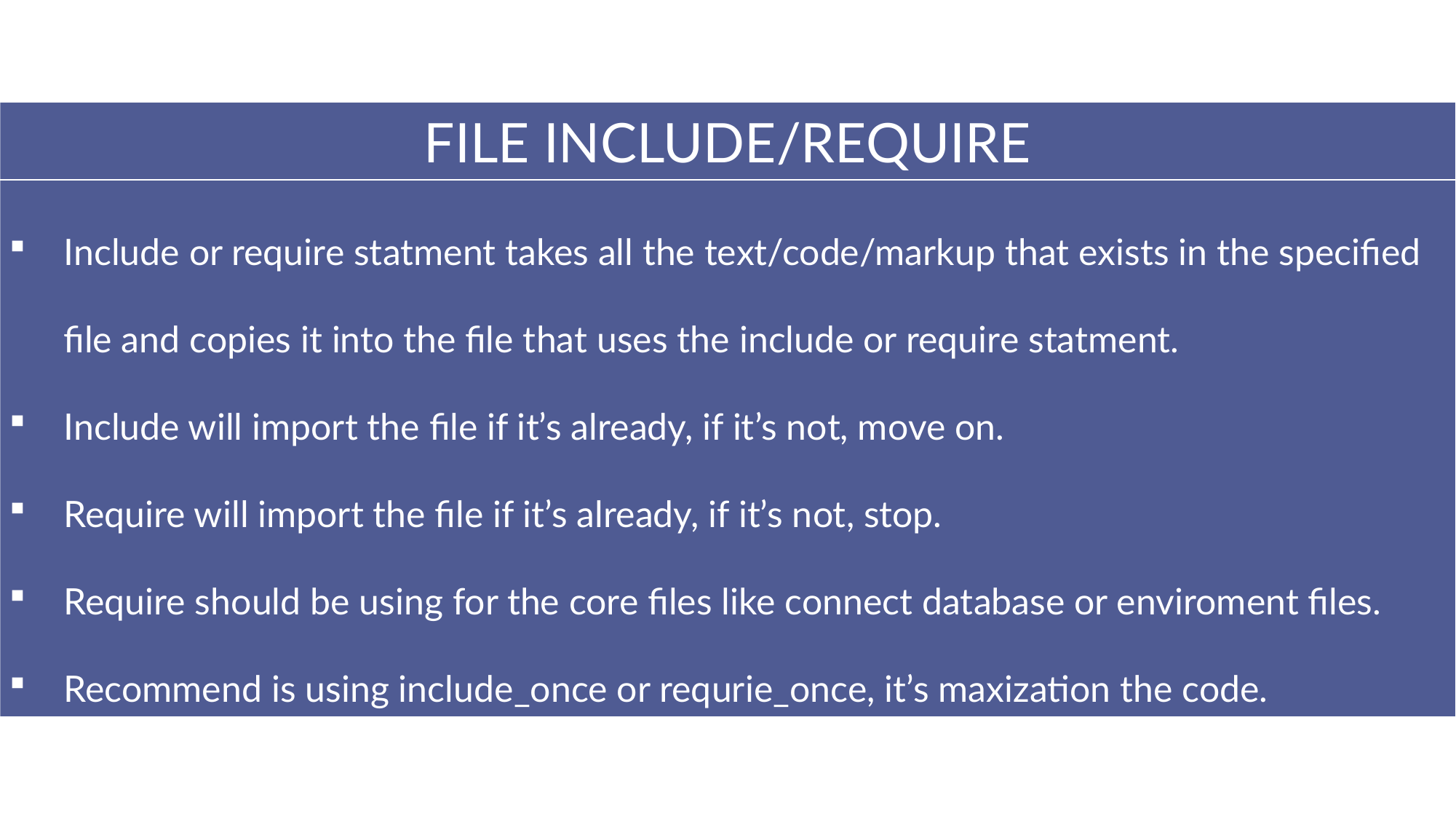

FILE INCLUDE/REQUIRE
Include or require statment takes all the text/code/markup that exists in the specified file and copies it into the file that uses the include or require statment.
Include will import the file if it’s already, if it’s not, move on.
Require will import the file if it’s already, if it’s not, stop.
Require should be using for the core files like connect database or enviroment files.
Recommend is using include_once or requrie_once, it’s maxization the code.